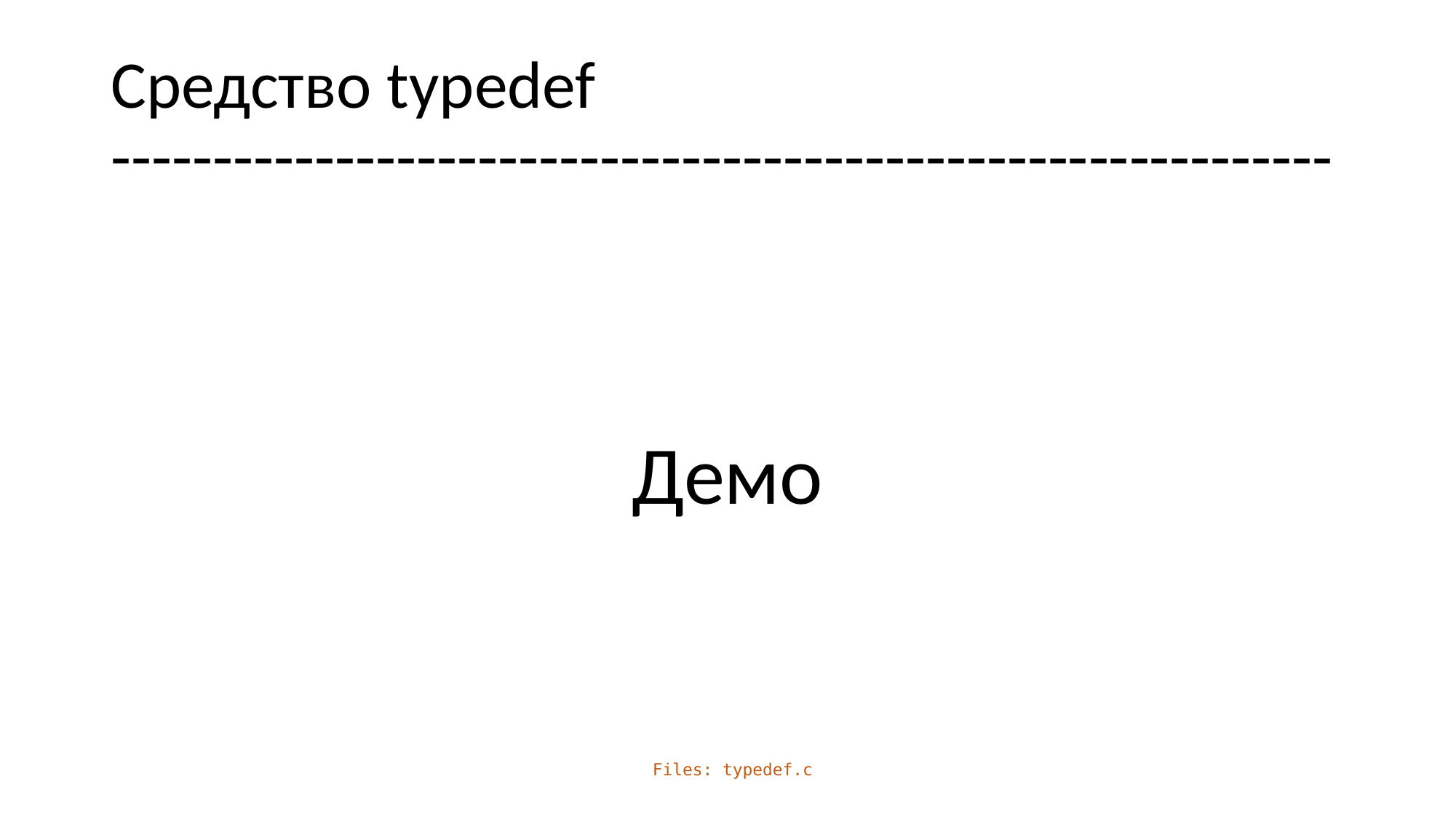

# Средство typedef ------------------------------------------------------------
Демо

Files: typedef.c